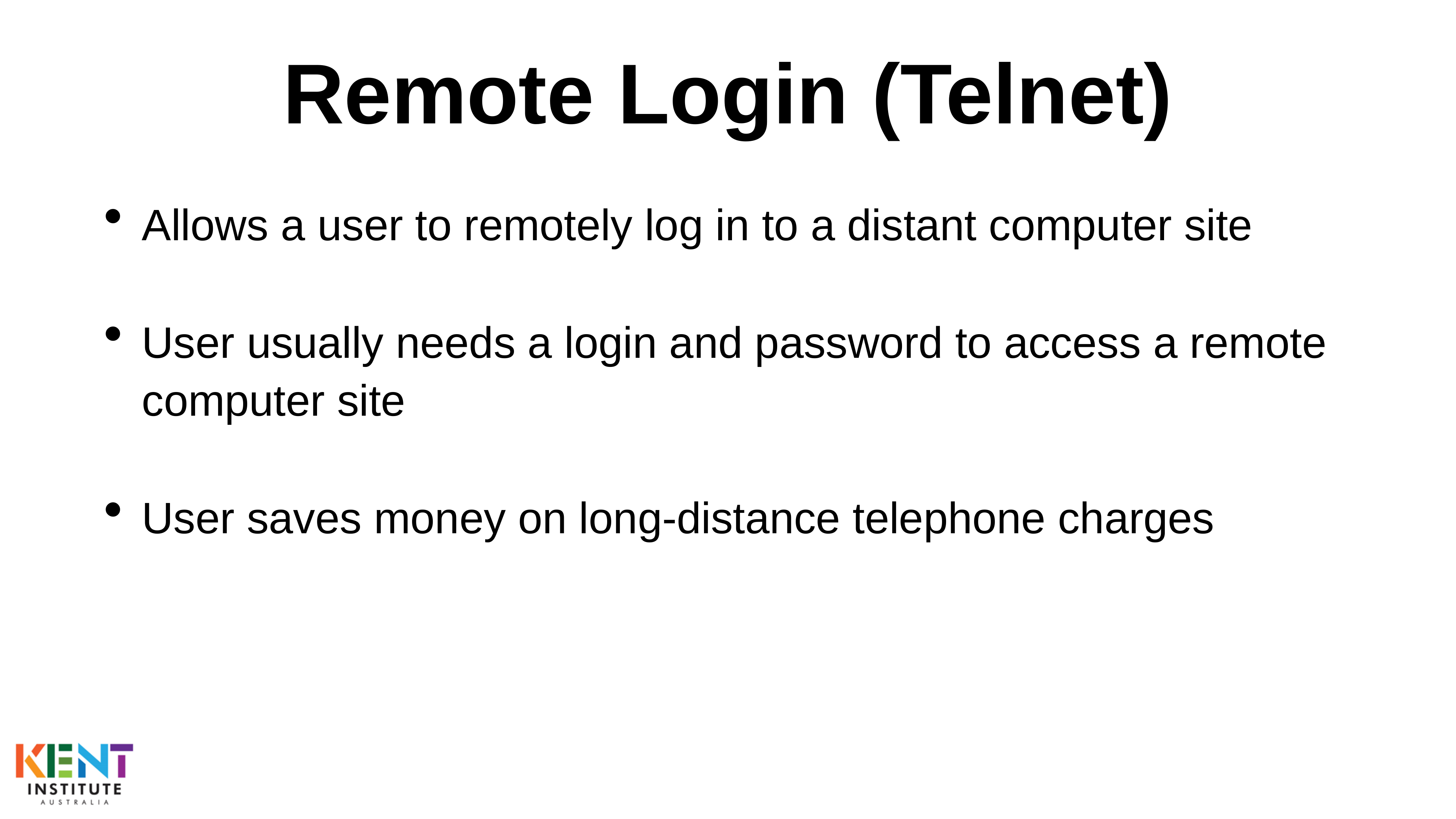

# Remote Login (Telnet)
Allows a user to remotely log in to a distant computer site

User usually needs a login and password to access a remote computer site

User saves money on long-distance telephone charges